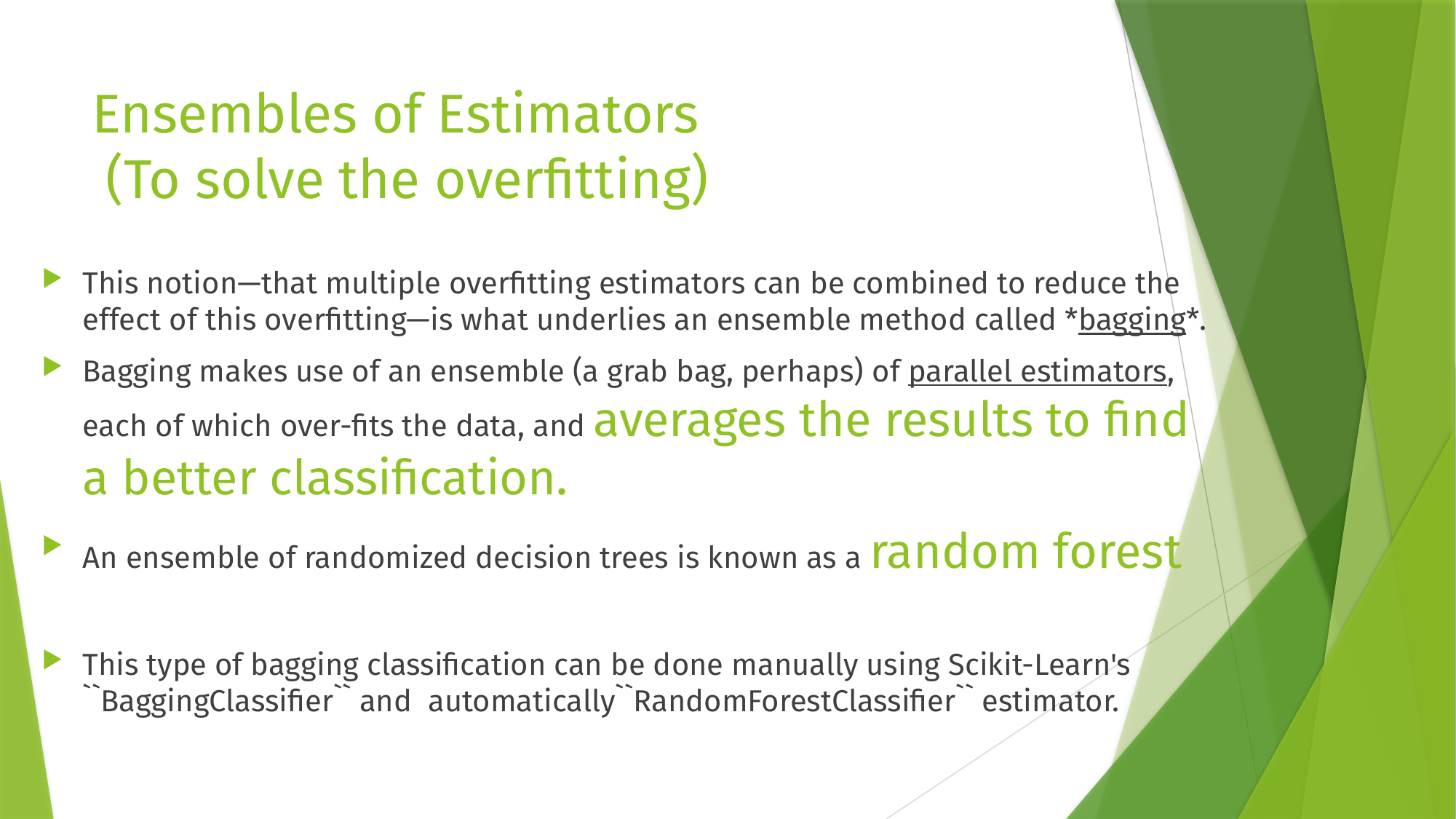

# Ensembles of Estimators (To solve the overfitting)
This notion—that multiple overfitting estimators can be combined to reduce the effect of this overfitting—is what underlies an ensemble method called *bagging*.
Bagging makes use of an ensemble (a grab bag, perhaps) of parallel estimators, each of which over-fits the data, and averages the results to find a better classification.
An ensemble of randomized decision trees is known as a random forest

This type of bagging classification can be done manually using Scikit-Learn's ``BaggingClassifier`` and  automatically``RandomForestClassifier`` estimator.